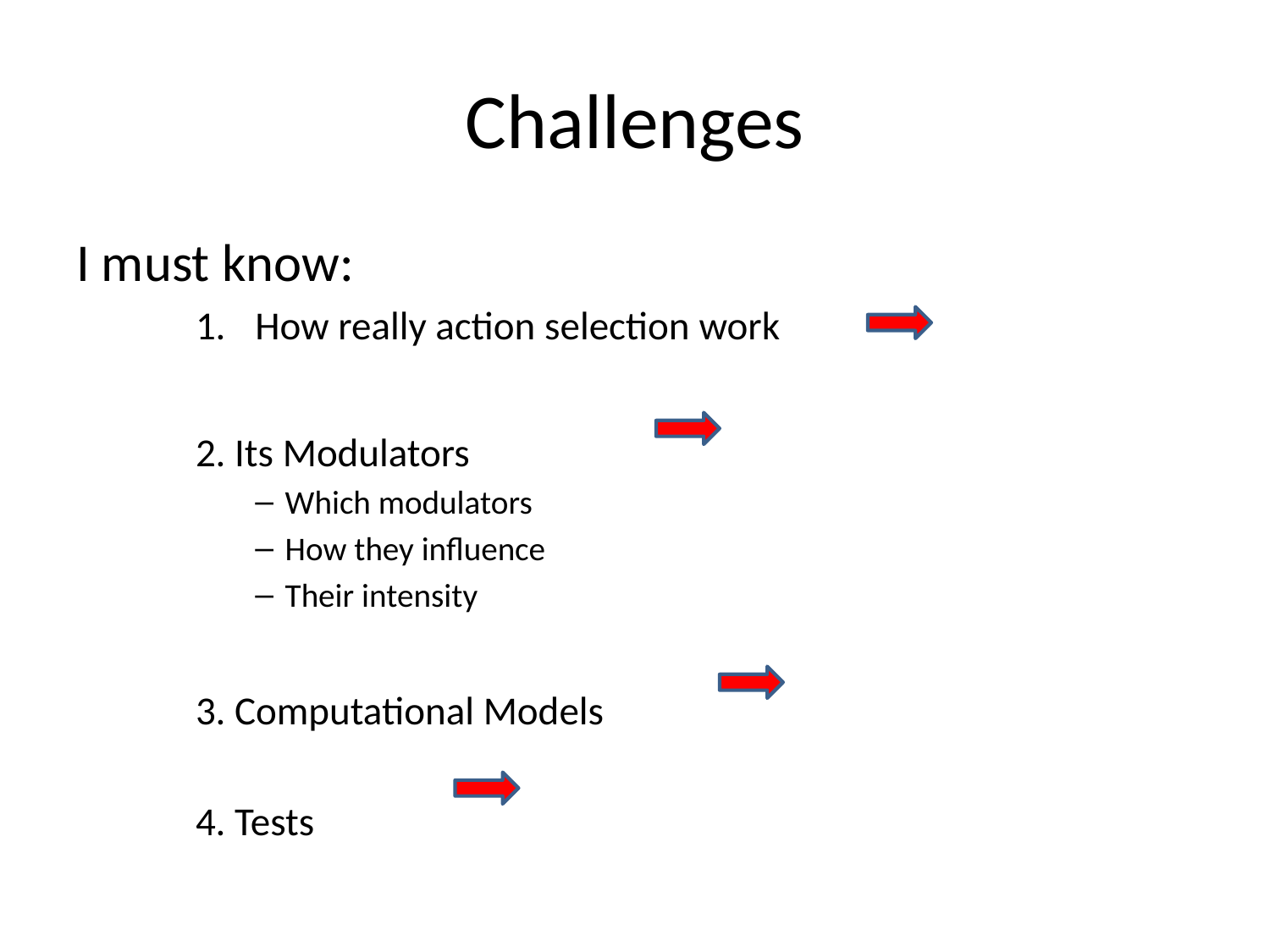

# Challenges
I must know:
How really action selection work

2. Its Modulators
Which modulators
How they influence
Their intensity

3. Computational Models

4. Tests